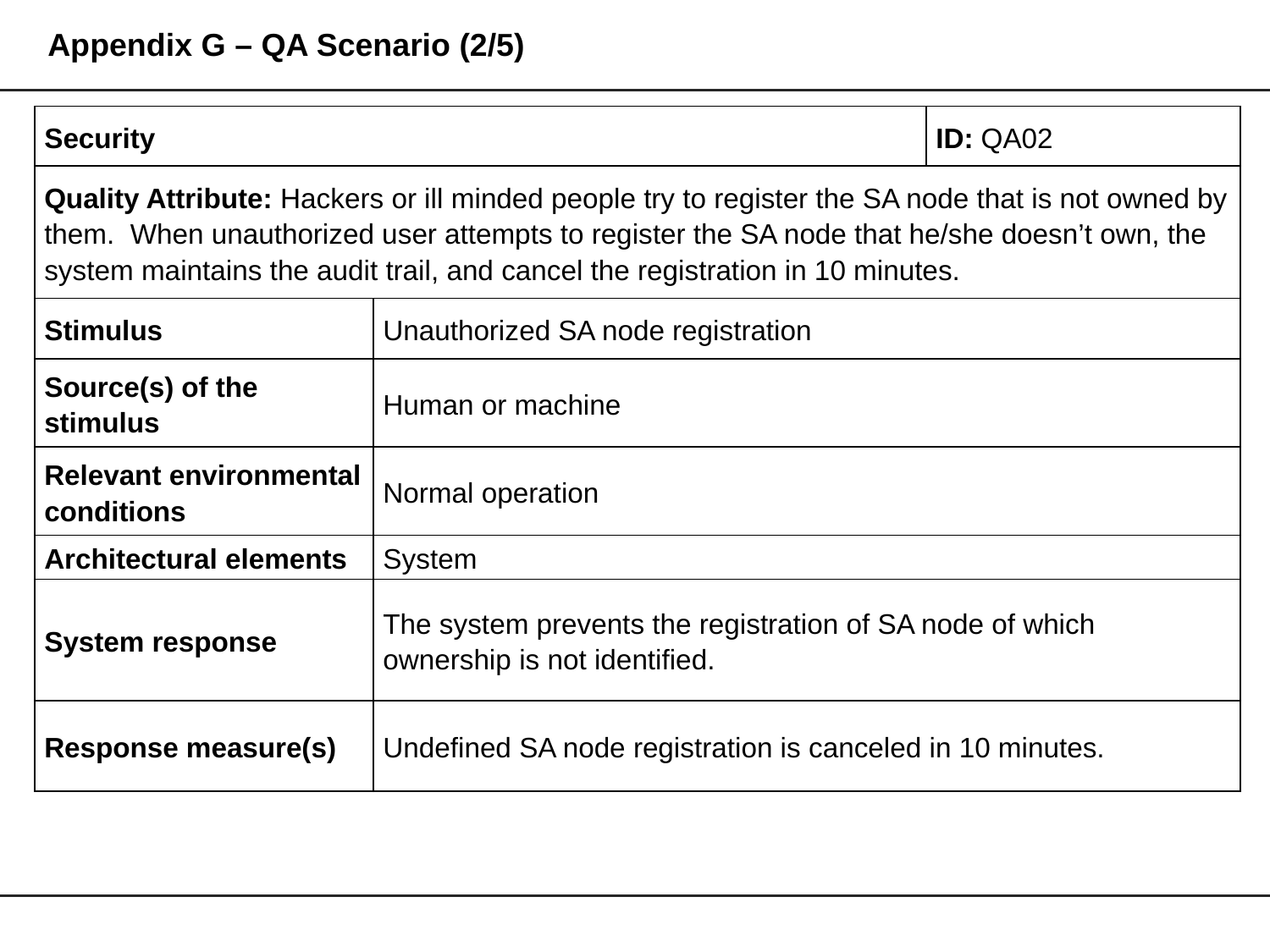

# Appendix G – QA Scenario (2/5)
| Security |  | ID: QA02 |
| --- | --- | --- |
| Quality Attribute: Hackers or ill minded people try to register the SA node that is not owned by them. When unauthorized user attempts to register the SA node that he/she doesn’t own, the system maintains the audit trail, and cancel the registration in 10 minutes. |  |  |
| Stimulus | Unauthorized SA node registration |  |
| Source(s) of the stimulus | Human or machine |  |
| Relevant environmental conditions | Normal operation |  |
| Architectural elements | System |  |
| System response | The system prevents the registration of SA node of which ownership is not identified. |  |
| Response measure(s) | Undefined SA node registration is canceled in 10 minutes. |  |